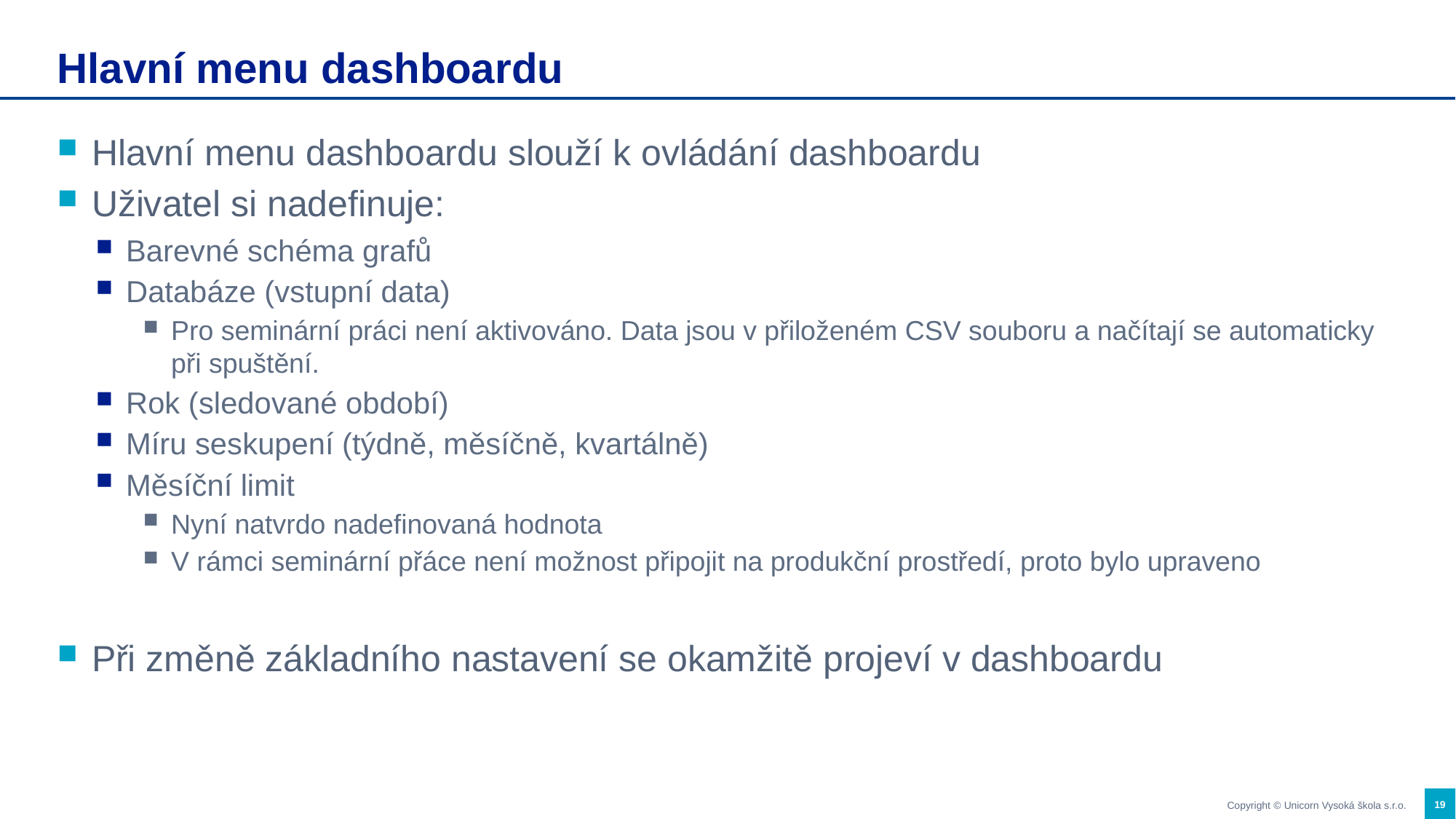

# Hlavní menu dashboardu
Hlavní menu dashboardu slouží k ovládání dashboardu
Uživatel si nadefinuje:
Barevné schéma grafů
Databáze (vstupní data)
Pro seminární práci není aktivováno. Data jsou v přiloženém CSV souboru a načítají se automaticky při spuštění.
Rok (sledované období)
Míru seskupení (týdně, měsíčně, kvartálně)
Měsíční limit
Nyní natvrdo nadefinovaná hodnota
V rámci seminární přáce není možnost připojit na produkční prostředí, proto bylo upraveno

Při změně základního nastavení se okamžitě projeví v dashboardu

19
Copyright © Unicorn Vysoká škola s.r.o.